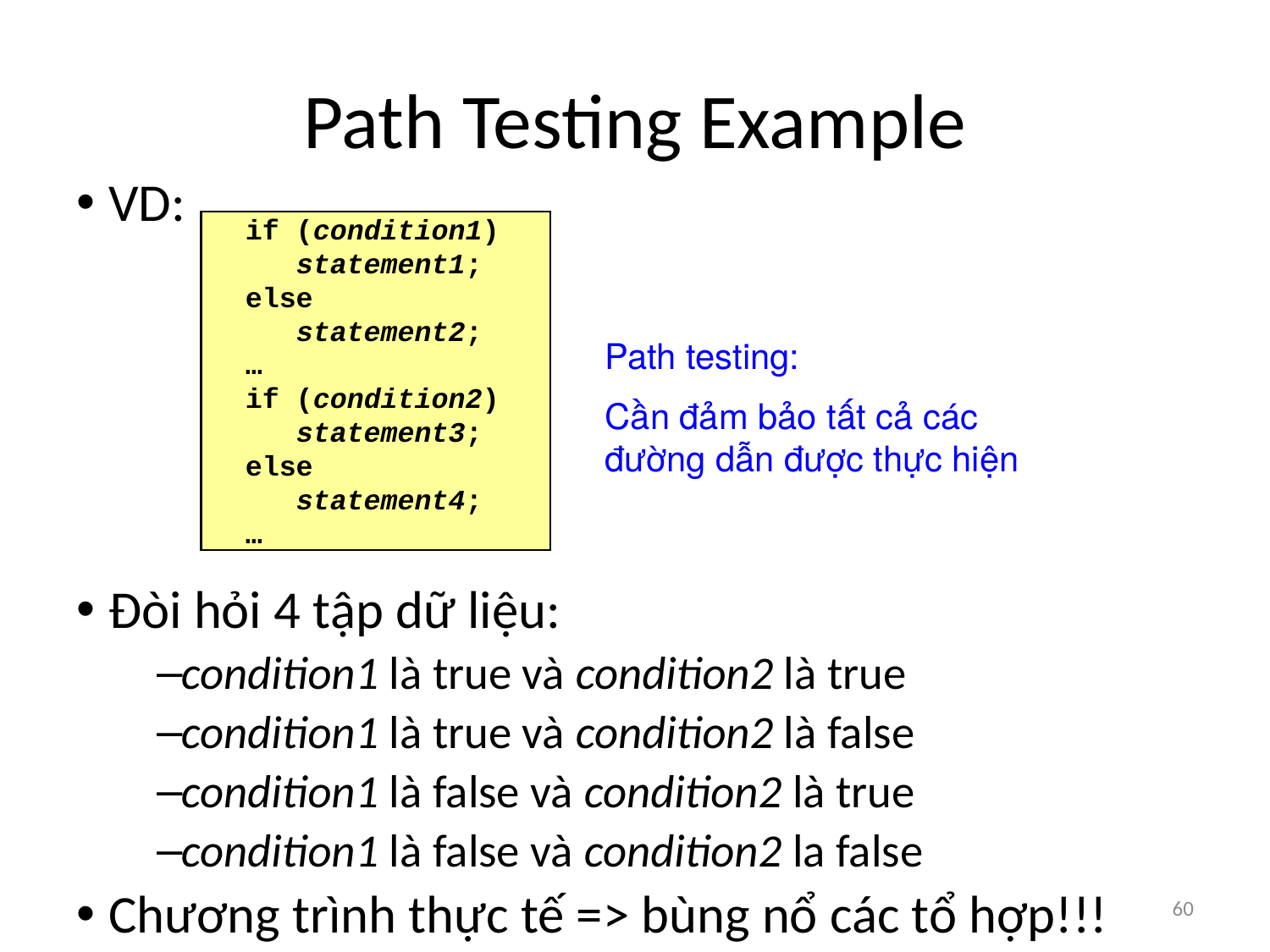

# Path Testing Example
VD:

Đòi hỏi 4 tập dữ liệu:
condition1 là true và condition2 là true
condition1 là true và condition2 là false
condition1 là false và condition2 là true
condition1 là false và condition2 la false
Chương trình thực tế => bùng nổ các tổ hợp!!!
if (condition1)
   statement1;
else
   statement2;
…
if (condition2)
   statement3;
else
   statement4;
…
Path testing:
Cần đảm bảo tất cả các đường dẫn được thực hiện
60